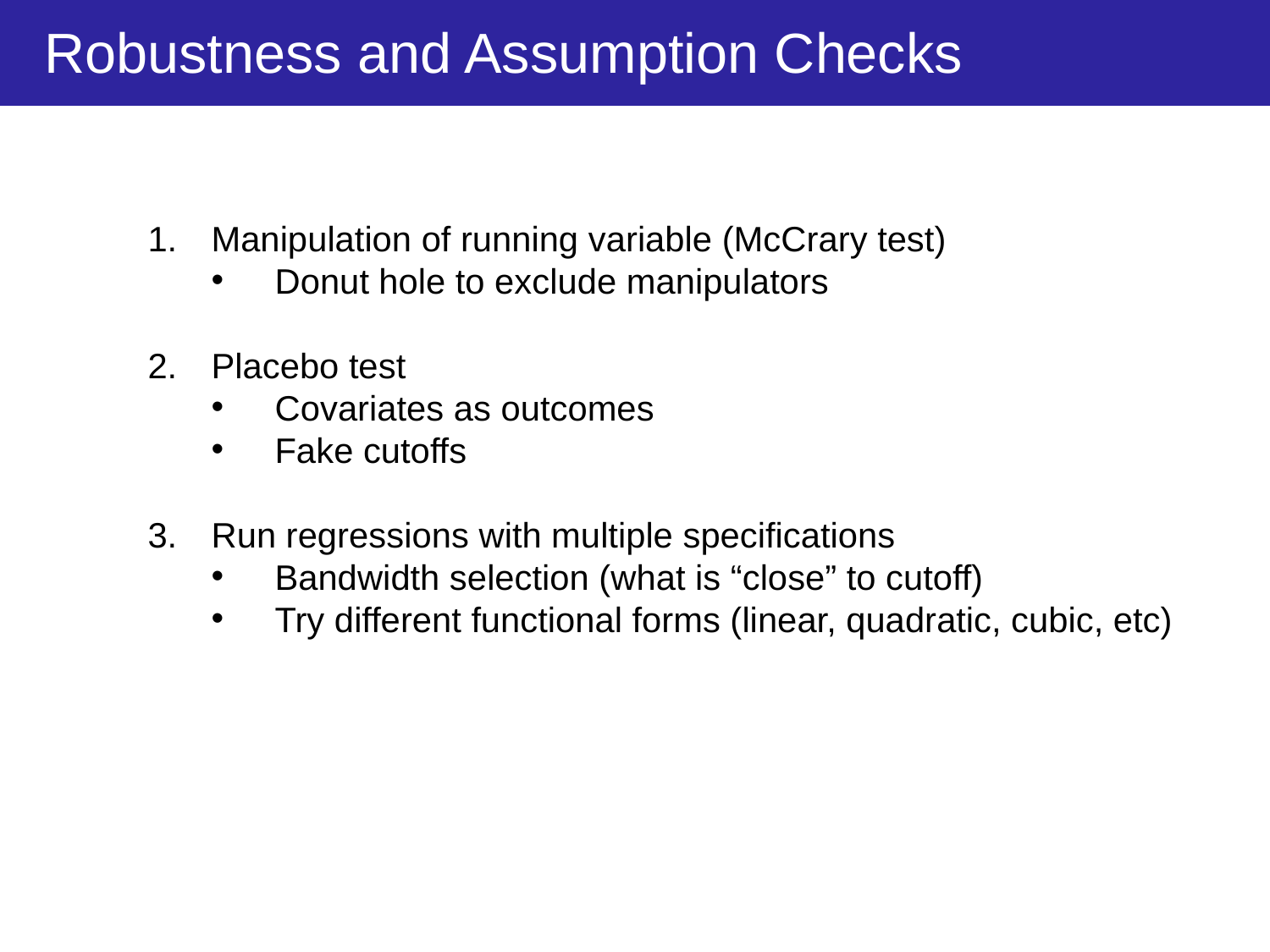

Robustness and Assumption Checks
Manipulation of running variable (McCrary test)
Donut hole to exclude manipulators

Placebo test
Covariates as outcomes
Fake cutoffs

Run regressions with multiple specifications
Bandwidth selection (what is “close” to cutoff)
Try different functional forms (linear, quadratic, cubic, etc)